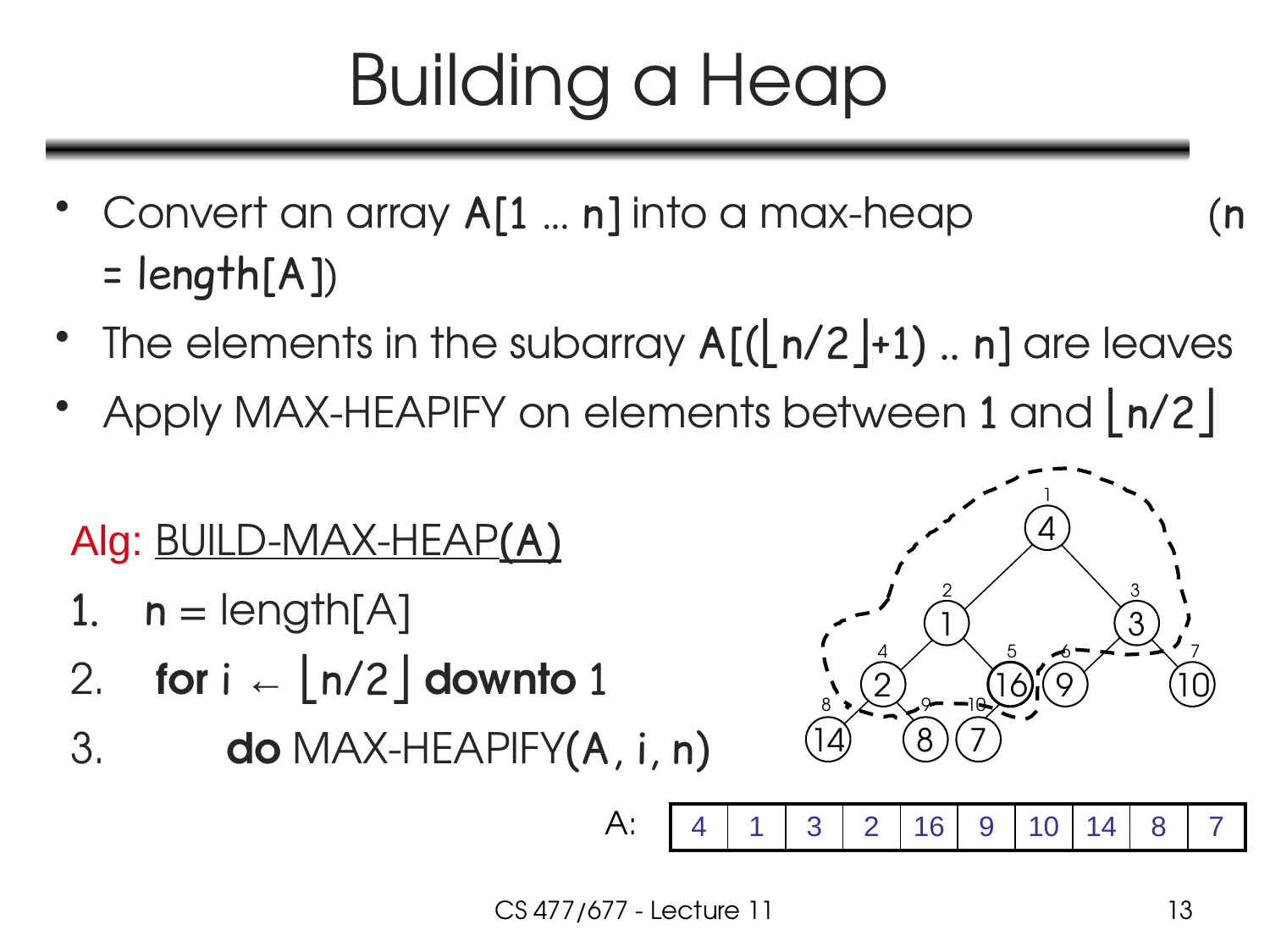

# Building a Heap
Convert an array A[1 … n] into a max-heap                    (n = length[A])
The elements in the subarray A[(⎣n/2⎦+1) .. n] are leaves
Apply MAX-HEAPIFY on elements between 1 and ⎣n/2⎦

1
4

2
3
1
3

4
5
6
7
2
16
9
10

8
9
10
14
8
7
Alg: BUILD-MAX-HEAP(A)
n = length[A]
 for i ← ⎣n/2⎦ downto 1
       do MAX-HEAPIFY(A, i, n)
A:
| 4 | 1 | 3 | 2 | 16 | 9 | 10 | 14 | 8 | 7 |
| --- | --- | --- | --- | --- | --- | --- | --- | --- | --- |
CS 477/677 - Lecture 11
13